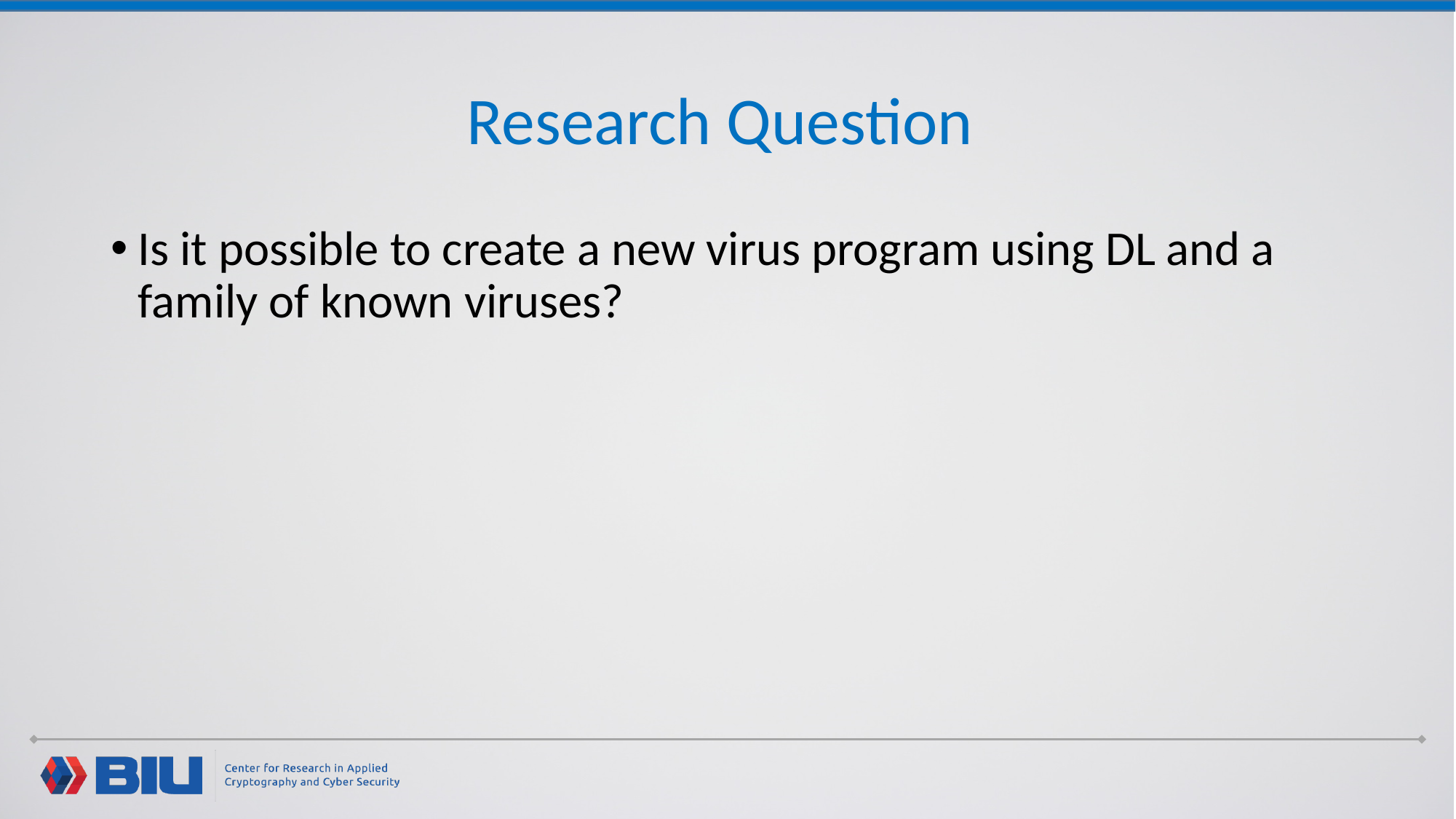

# Research Question
Is it possible to create a new virus program using DL and a family of known viruses?